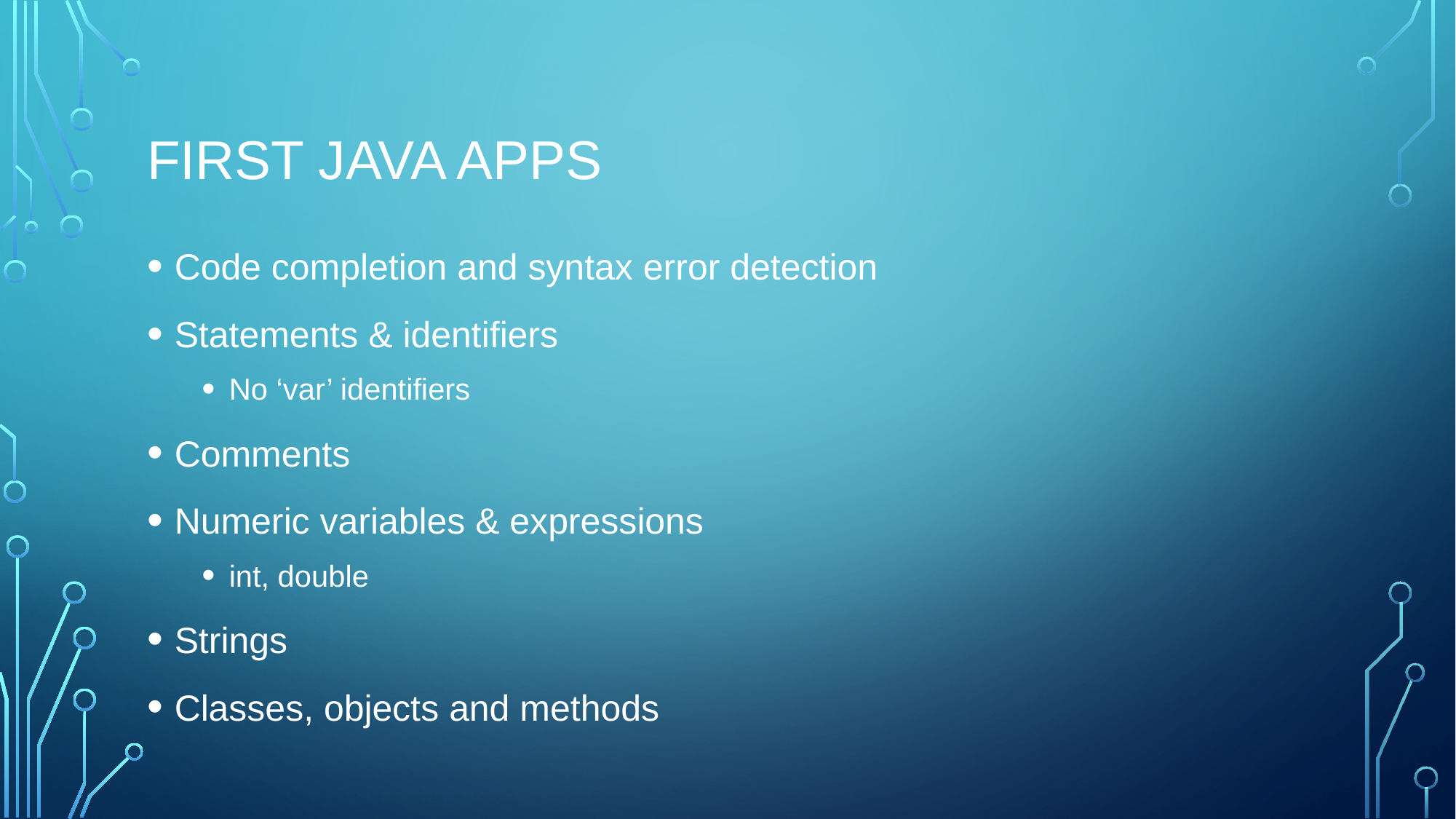

# First java apps
Code completion and syntax error detection
Statements & identifiers
No ‘var’ identifiers
Comments
Numeric variables & expressions
int, double
Strings
Classes, objects and methods